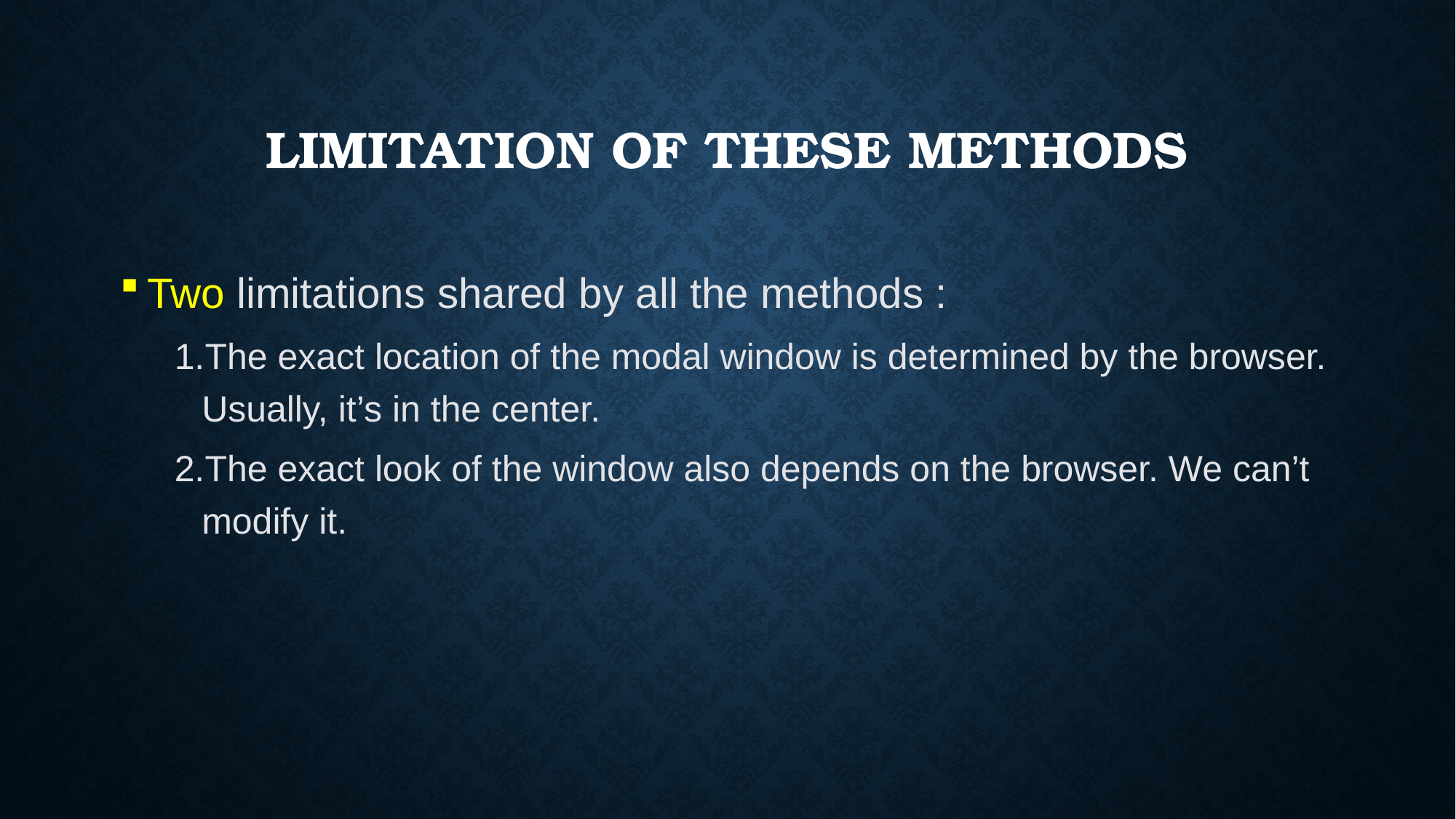

# Limitation of these methods
Two limitations shared by all the methods :
The exact location of the modal window is determined by the browser. Usually, it’s in the center.
The exact look of the window also depends on the browser. We can’t modify it.